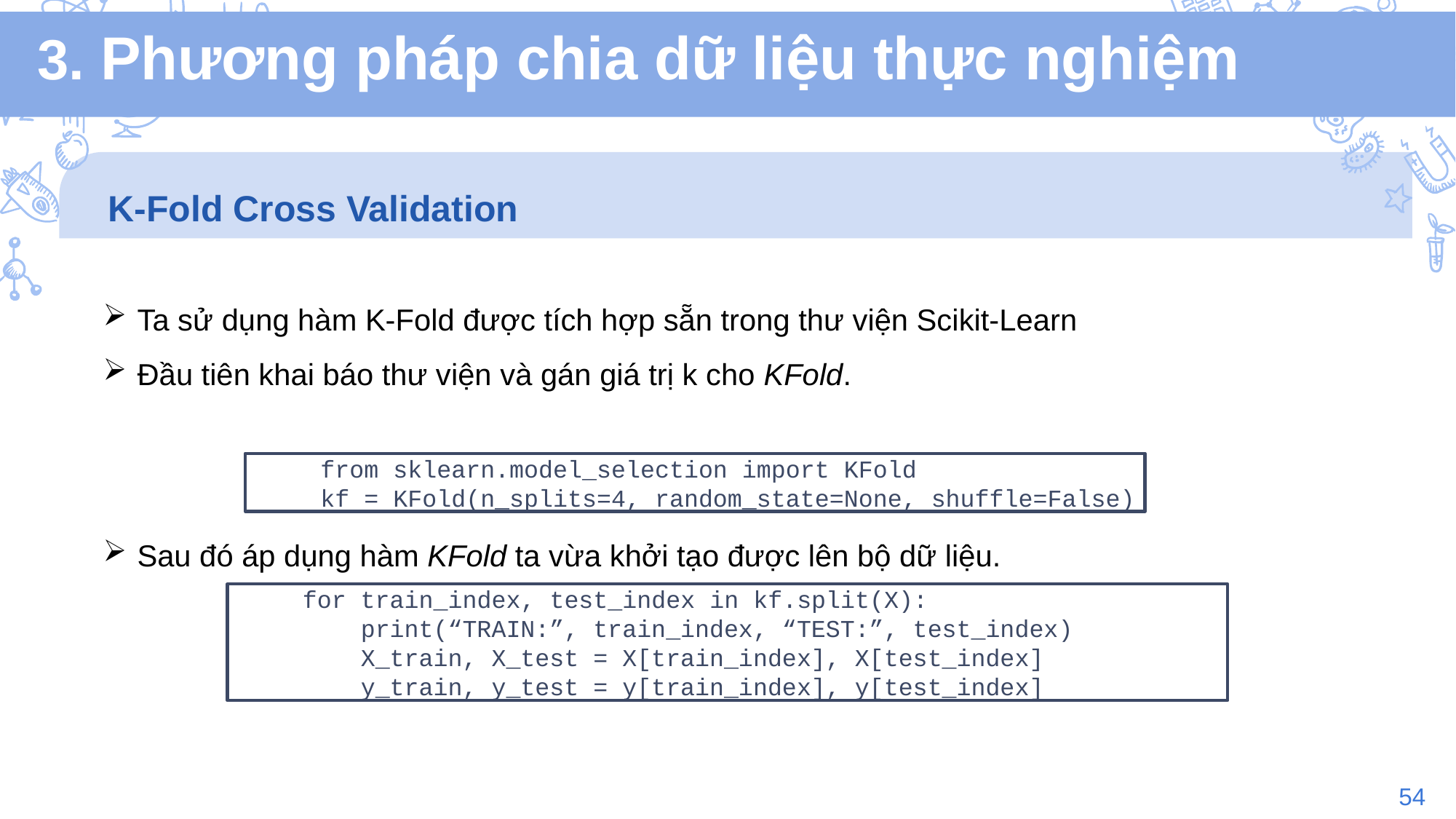

3. Phương pháp chia dữ liệu thực nghiệm
K-Fold Cross Validation
Ta sử dụng hàm K-Fold được tích hợp sẵn trong thư viện Scikit-Learn
Đầu tiên khai báo thư viện và gán giá trị k cho KFold.
from sklearn.model_selection import KFold
kf = KFold(n_splits=4, random_state=None, shuffle=False)
Sau đó áp dụng hàm KFold ta vừa khởi tạo được lên bộ dữ liệu.
for train_index, test_index in kf.split(X):
    print(“TRAIN:”, train_index, “TEST:”, test_index)
    X_train, X_test = X[train_index], X[test_index]
    y_train, y_test = y[train_index], y[test_index]
54